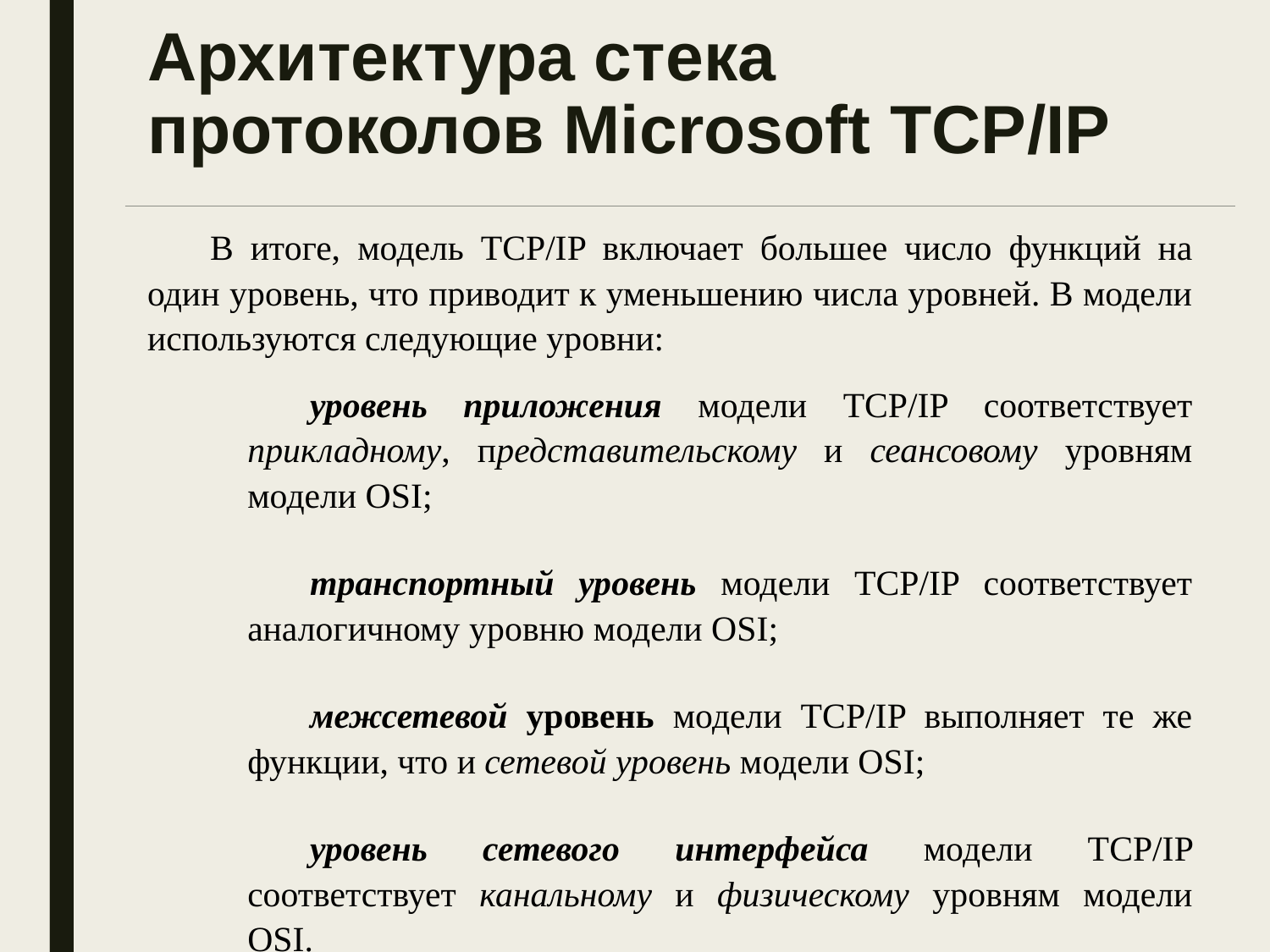

# Архитектура стека протоколов Microsoft TCP/IP
В итоге, модель TCP/IP включает большее число функций на один уровень, что приводит к уменьшению числа уровней. В модели используются следующие уровни:
уровень приложения модели TCP/IP соответствует прикладному, представительскому и сеансовому уровням модели OSI;
транспортный уровень модели TCP/IP соответствует аналогичному уровню модели OSI;
межсетевой уровень модели TCP/IP выполняет те же функции, что и сетевой уровень модели OSI;
уровень сетевого интерфейса модели TCP/IP соответствует канальному и физическому уровням модели OSI.